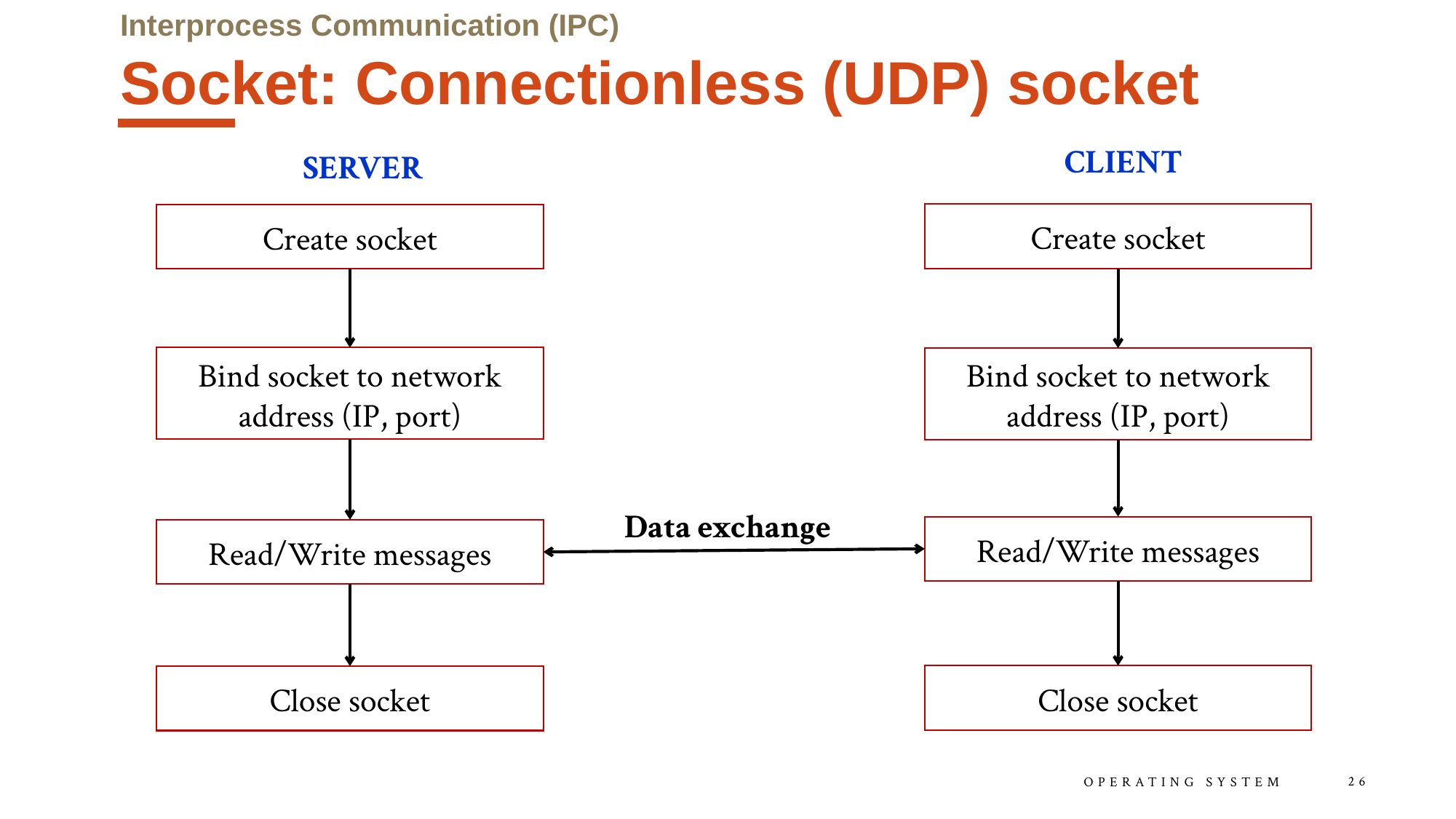

Interprocess Communication (IPC)
# Socket: Connectionless (UDP) socket
CLIENT
SERVER
Create socket
Create socket
Bind socket to network address (IP, port)
Bind socket to network address (IP, port)
Data exchange
Read/Write messages
Read/Write messages
Close socket
Close socket
Operating System
26